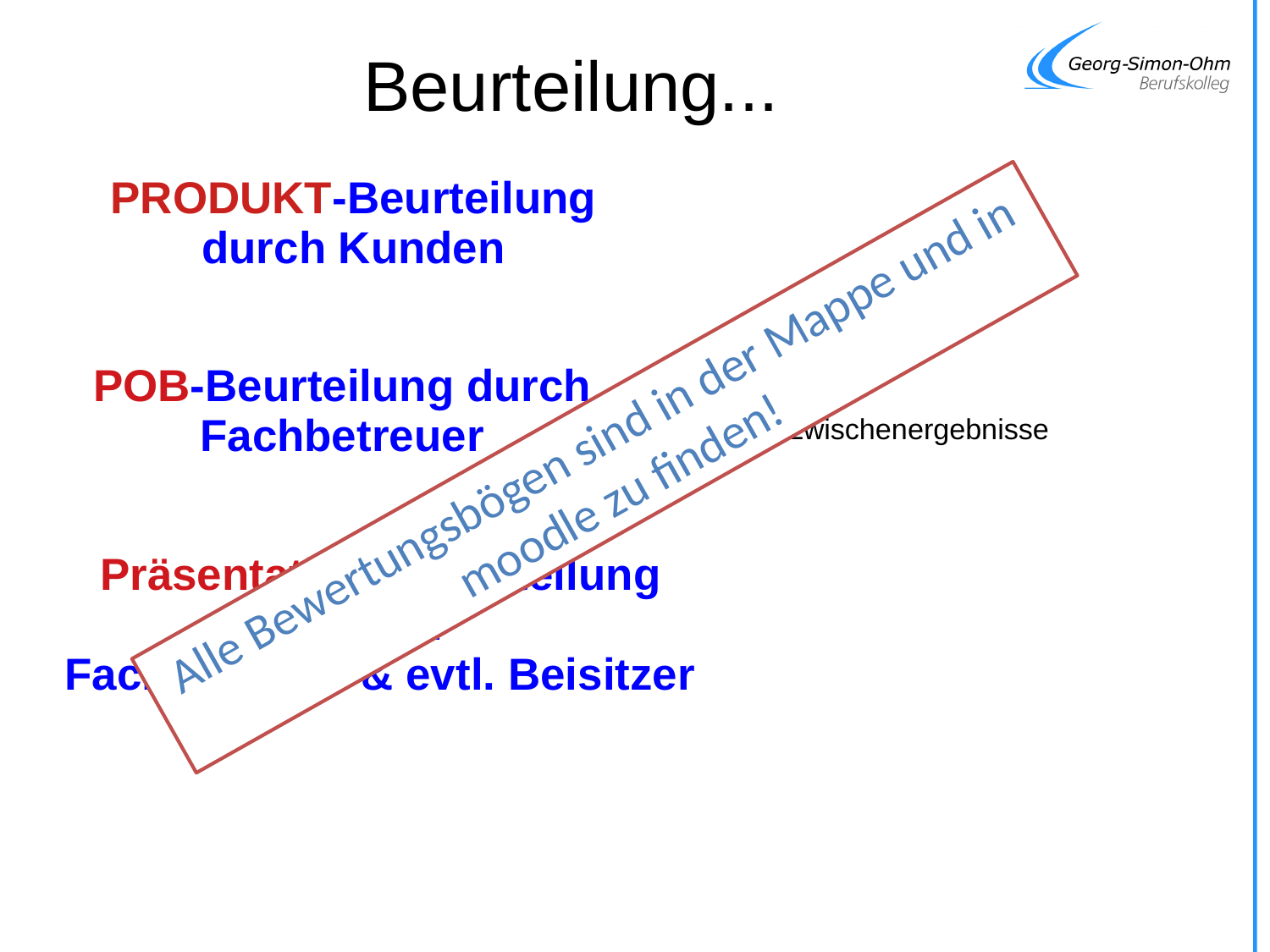

Beurteilung...
PRODUKT-Beurteilung durch Kunden
POB-Beurteilung durch Fachbetreuer
POB:
Prozess & Zwischenergebnisse
Alle Bewertungsbögen sind in der Mappe und in moodle zu finden!
Präsentations-Beurteilung
durch
Fachbetreuer & evtl. Beisitzer